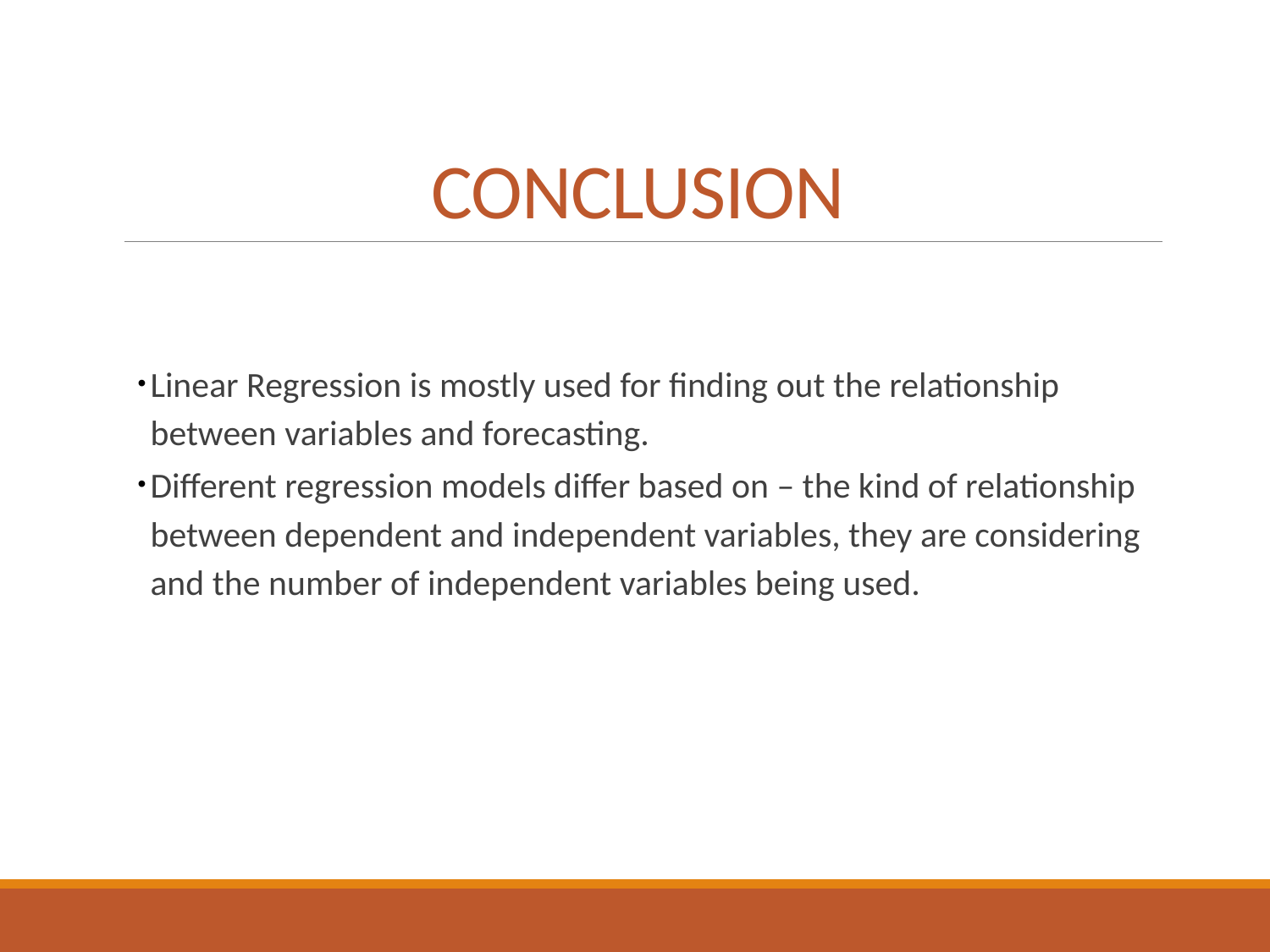

# CONCLUSION
Linear Regression is mostly used for finding out the relationship between variables and forecasting.
Different regression models differ based on – the kind of relationship between dependent and independent variables, they are considering and the number of independent variables being used.